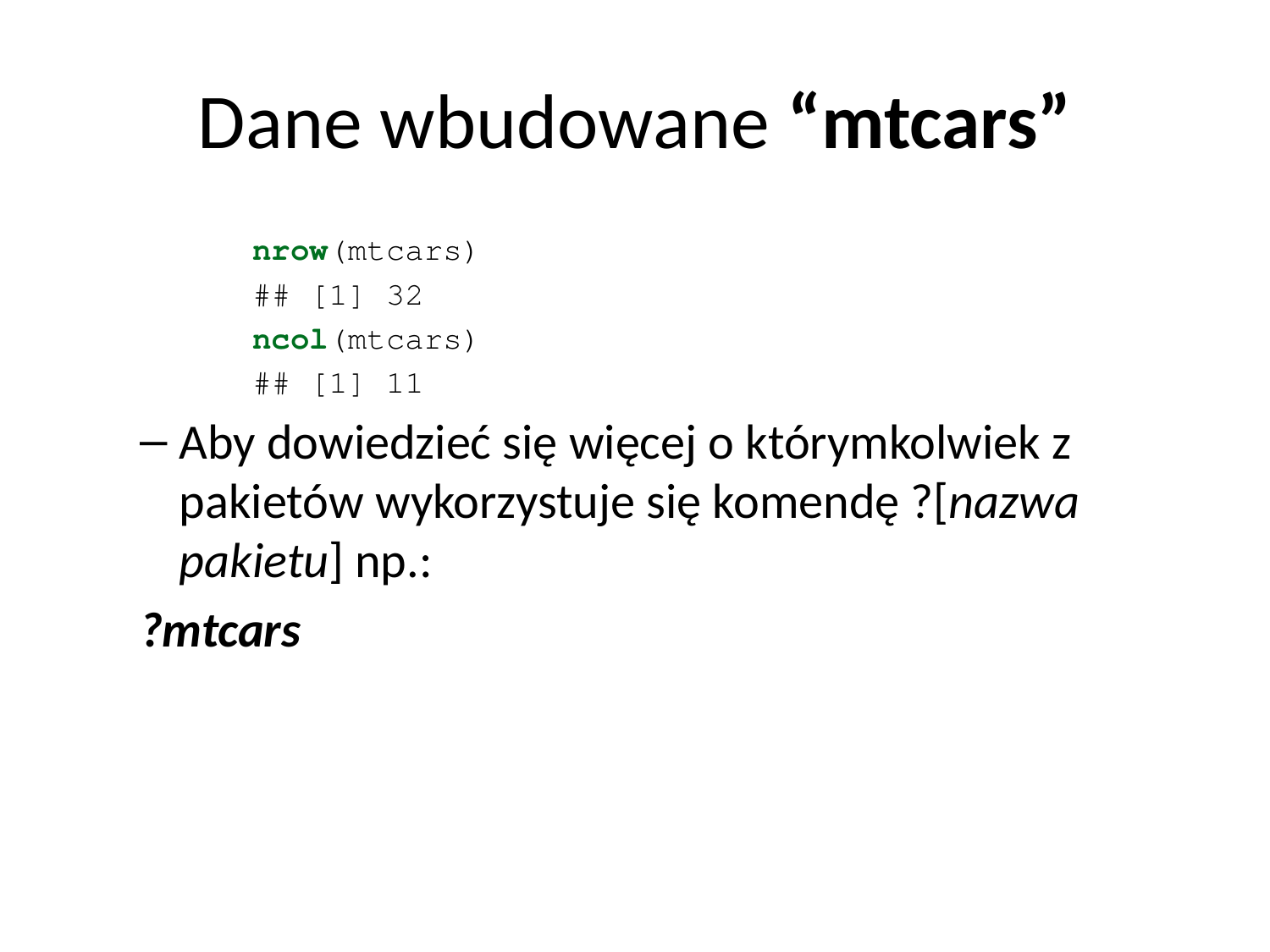

# Dane wbudowane “mtcars”
nrow(mtcars)
## [1] 32
ncol(mtcars)
## [1] 11
Aby dowiedzieć się więcej o którymkolwiek z pakietów wykorzystuje się komendę ?[nazwa pakietu] np.:
?mtcars